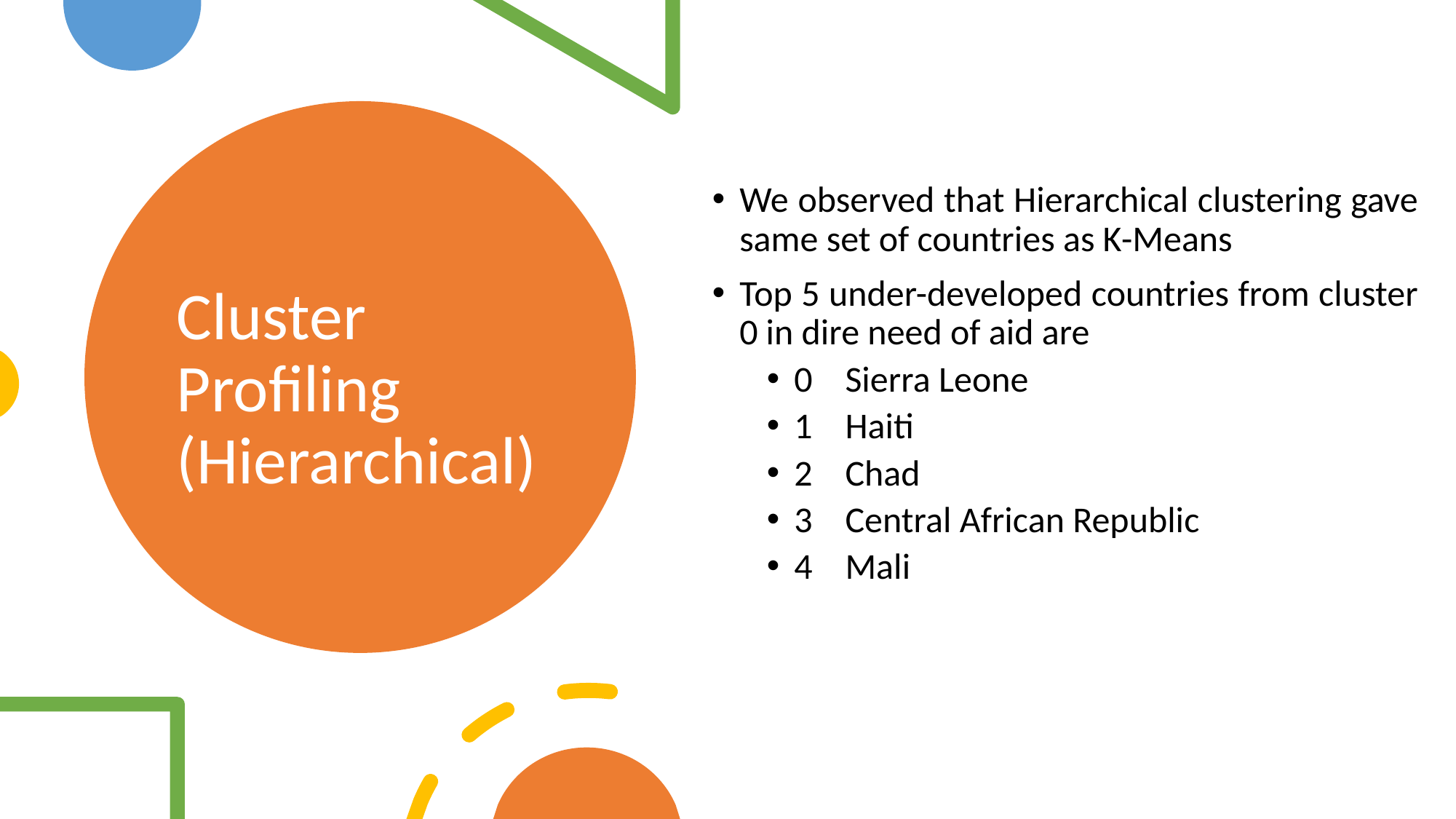

# Cluster Profiling (Hierarchical)
We observed that Hierarchical clustering gave same set of countries as K-Means
Top 5 under-developed countries from cluster 0 in dire need of aid are
0    Sierra Leone
1    Haiti
2    Chad
3    Central African Republic
4    Mali